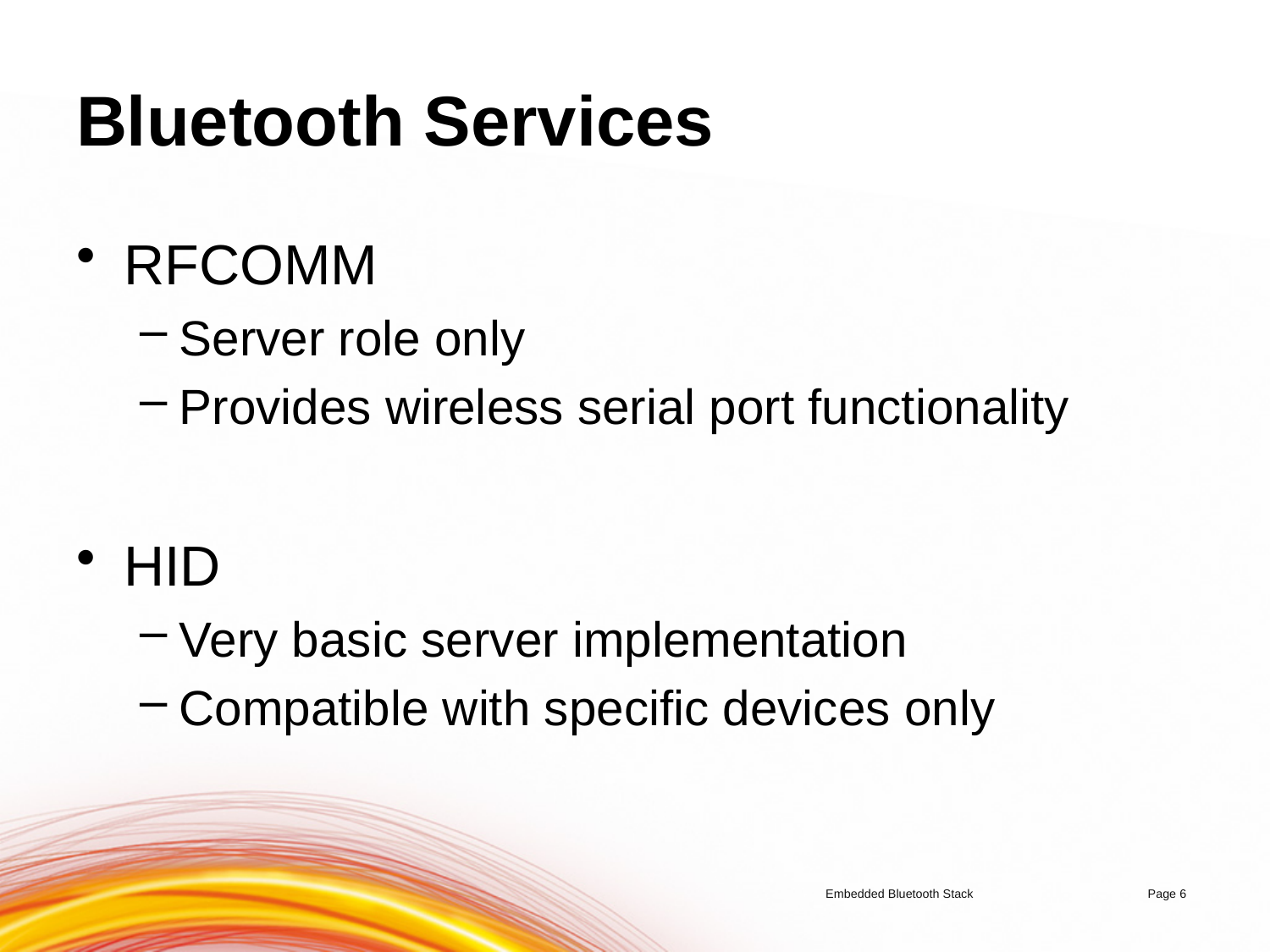

# Bluetooth Services
RFCOMM
Server role only
Provides wireless serial port functionality

HID
Very basic server implementation
Compatible with specific devices only
Embedded Bluetooth Stack	Page 6